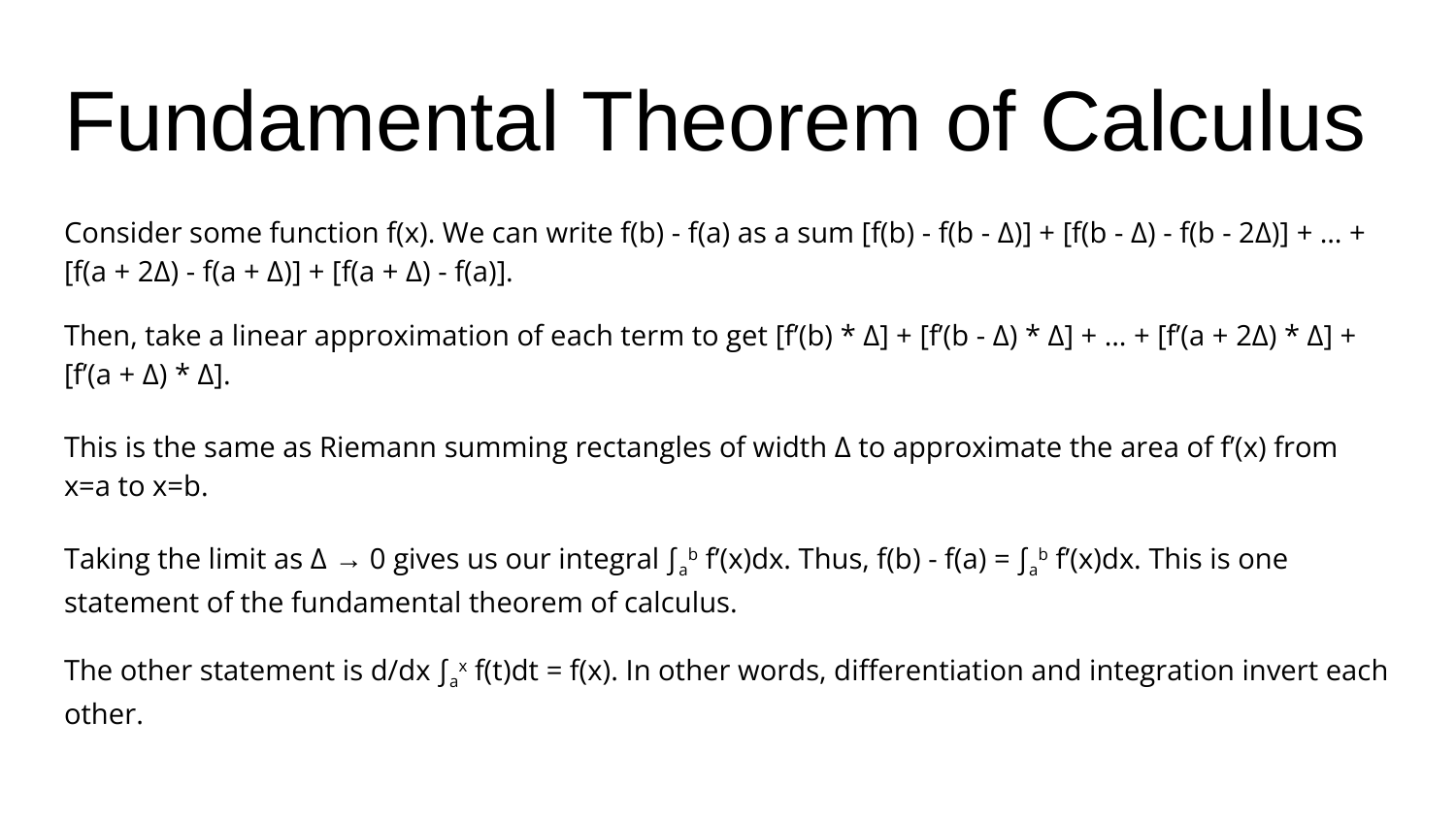

# Fundamental Theorem of Calculus
Consider some function f(x). We can write f(b) - f(a) as a sum [f(b) - f(b - Δ)] + [f(b - Δ) - f(b - 2Δ)] + … + [f(a + 2Δ) - f(a + Δ)] + [f(a + Δ) - f(a)].
Then, take a linear approximation of each term to get [f’(b) * Δ] + [f’(b - Δ) * Δ] + … + [f’(a + 2Δ) * Δ] + [f’(a + Δ) * Δ].
This is the same as Riemann summing rectangles of width Δ to approximate the area of f’(x) from x=a to x=b.
Taking the limit as Δ → 0 gives us our integral ∫ab f’(x)dx. Thus, f(b) - f(a) = ∫ab f’(x)dx. This is one statement of the fundamental theorem of calculus.
The other statement is d/dx ∫ax f(t)dt = f(x). In other words, differentiation and integration invert each other.